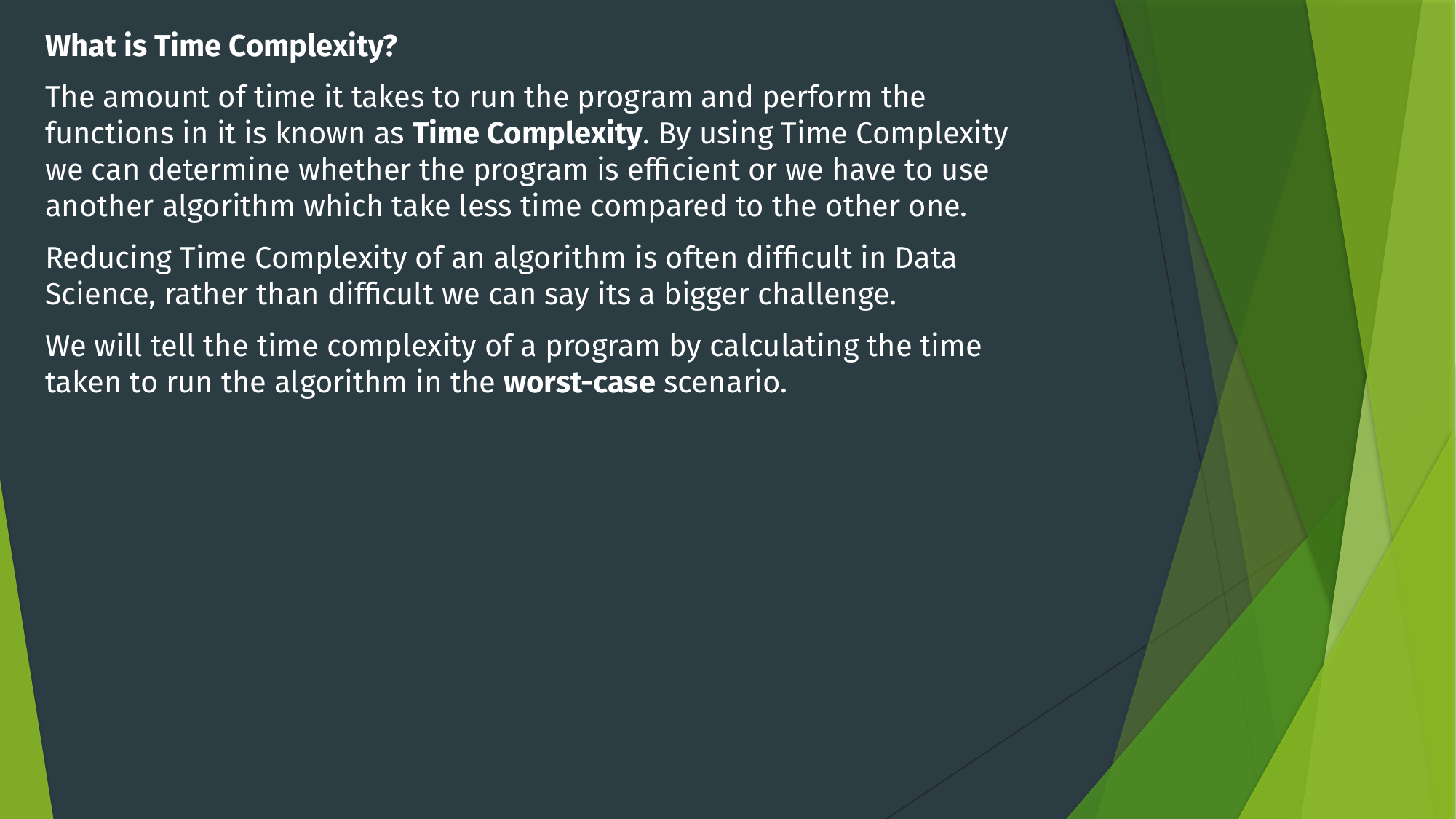

What is Time Complexity?
The amount of time it takes to run the program and perform the functions in it is known as Time Complexity. By using Time Complexity we can determine whether the program is efficient or we have to use another algorithm which take less time compared to the other one.
Reducing Time Complexity of an algorithm is often difficult in Data Science, rather than difficult we can say its a bigger challenge.
We will tell the time complexity of a program by calculating the time taken to run the algorithm in the worst-case scenario.